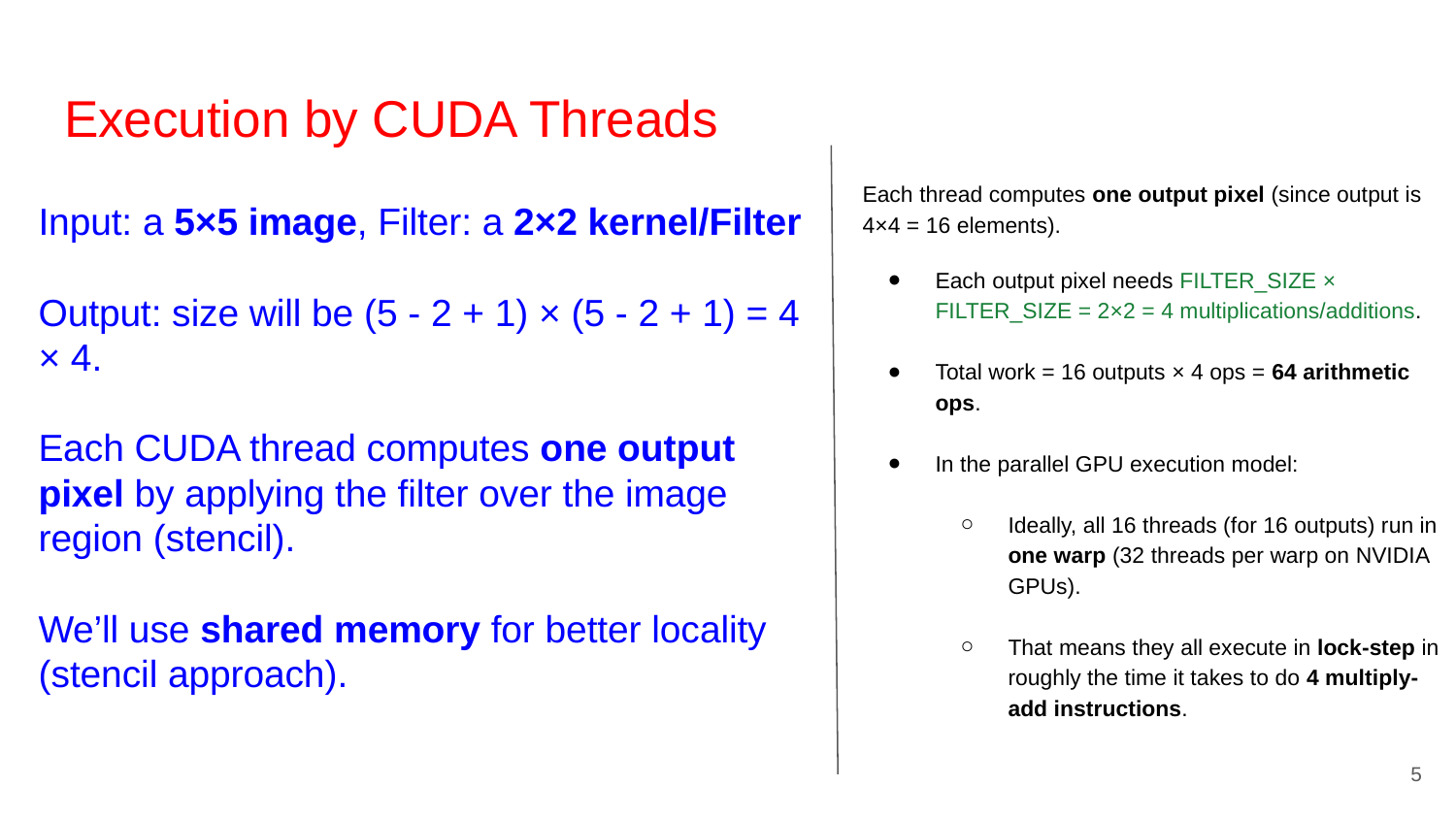

# Execution by CUDA Threads
Each thread computes one output pixel (since output is 4×4 = 16 elements).
Each output pixel needs FILTER_SIZE × FILTER_SIZE = 2×2 = 4 multiplications/additions.
Total work = 16 outputs × 4 ops = 64 arithmetic ops.
In the parallel GPU execution model:
Ideally, all 16 threads (for 16 outputs) run in one warp (32 threads per warp on NVIDIA GPUs).
That means they all execute in lock-step in roughly the time it takes to do 4 multiply-add instructions.

Input: a 5×5 image, Filter: a 2×2 kernel/Filter
Output: size will be (5 - 2 + 1) × (5 - 2 + 1) = 4 × 4.
Each CUDA thread computes one output pixel by applying the filter over the image region (stencil).
We’ll use shared memory for better locality (stencil approach).
5